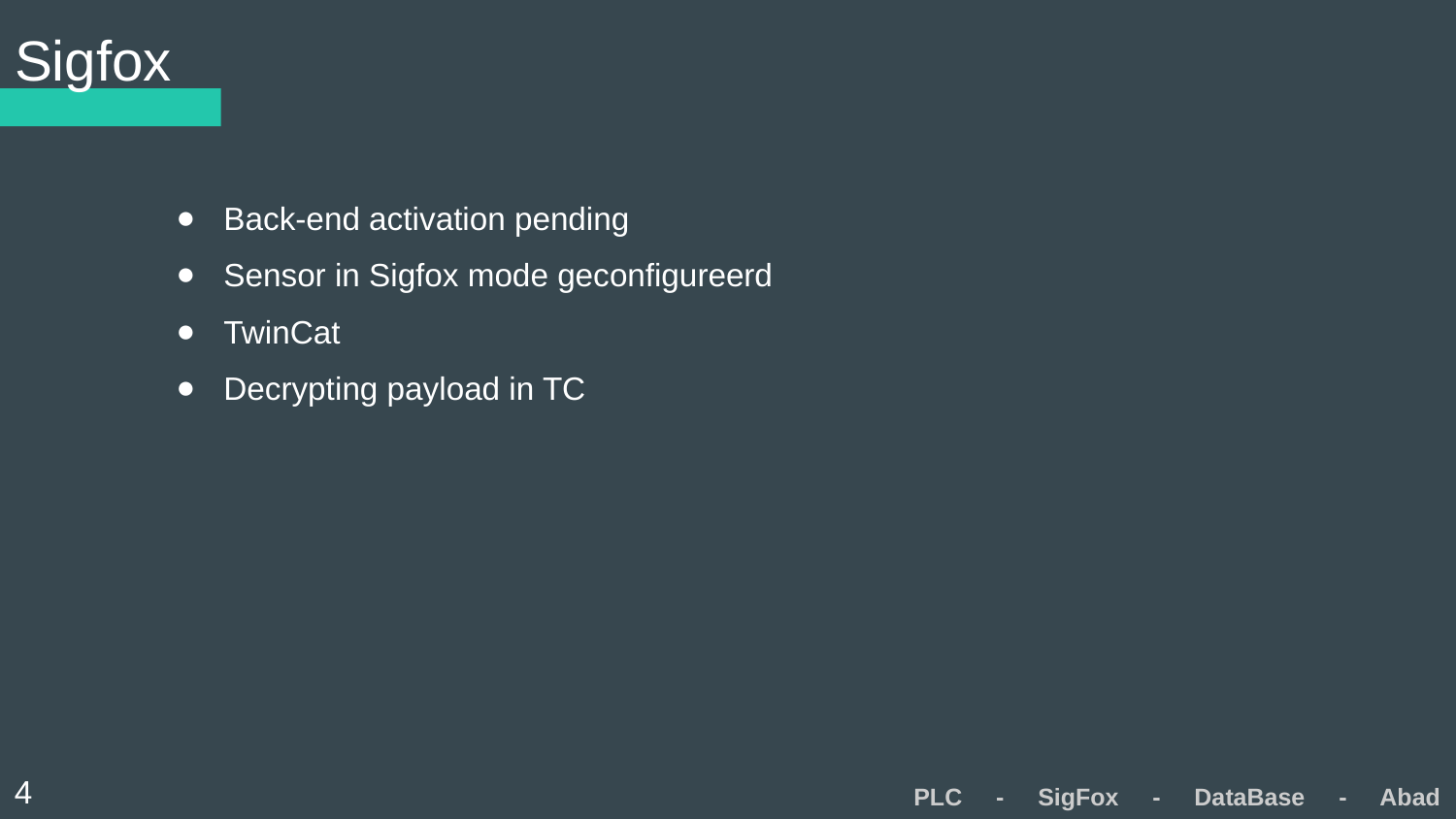

# Sigfox
Back-end activation pending
Sensor in Sigfox mode geconfigureerd
TwinCat
Decrypting payload in TC
4
PLC     -     SigFox     -     DataBase     -     Abad